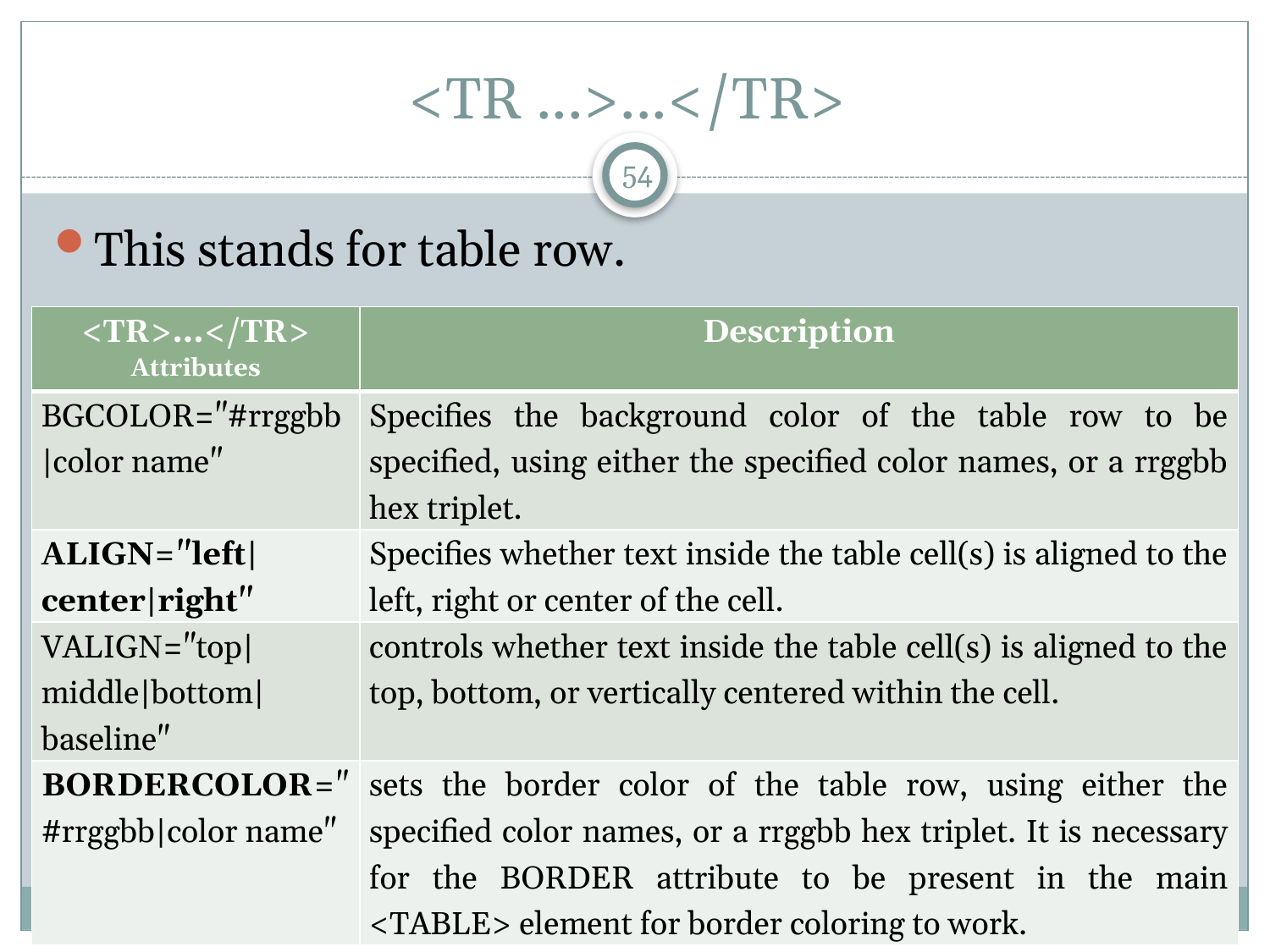

# <TR ...>...</TR>
54
This stands for table row.
| <TR>...</TR> Attributes | Description |
| --- | --- |
| BGCOLOR="#rrggbb|color name" | Specifies the background color of the table row to be specified, using either the specified color names, or a rrggbb hex triplet. |
| ALIGN="left|center|right" | Specifies whether text inside the table cell(s) is aligned to the left, right or center of the cell. |
| VALIGN="top|middle|bottom|baseline" | controls whether text inside the table cell(s) is aligned to the top, bottom, or vertically centered within the cell. |
| BORDERCOLOR="#rrggbb|color name" | sets the border color of the table row, using either the specified color names, or a rrggbb hex triplet. It is necessary for the BORDER attribute to be present in the main <TABLE> element for border coloring to work. |